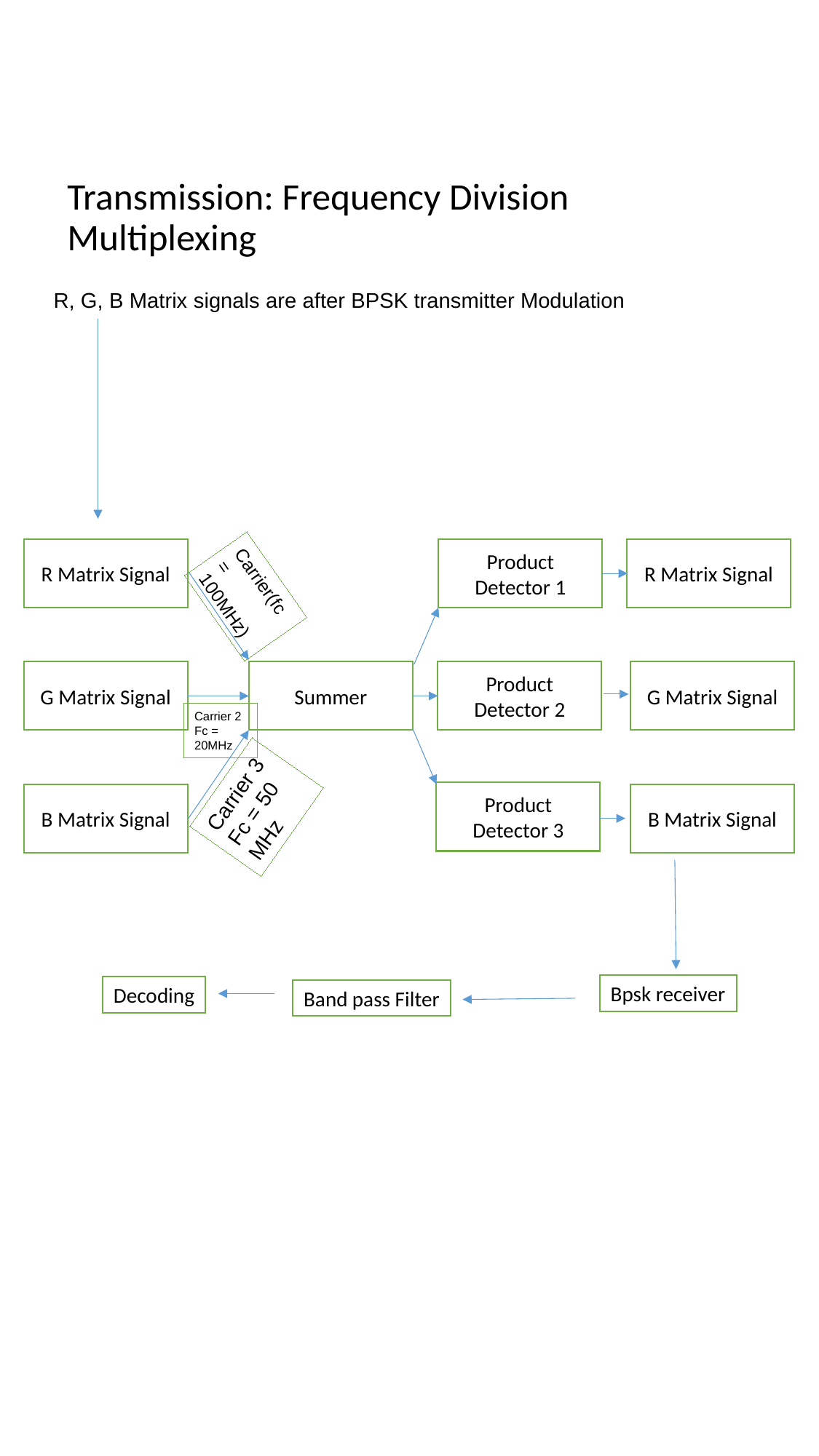

Transmission: Frequency Division Multiplexing
R, G, B Matrix signals are after BPSK transmitter Modulation
R Matrix Signal
Product Detector 1
R Matrix Signal
Carrier(fc = 100MHz)
G Matrix Signal
Summer
Product Detector 2
G Matrix Signal
Carrier 2
Fc = 20MHz
Carrier 3
Fc = 50 MHz
Product Detector 3
B Matrix Signal
B Matrix Signal
Bpsk receiver
Decoding
Band pass Filter